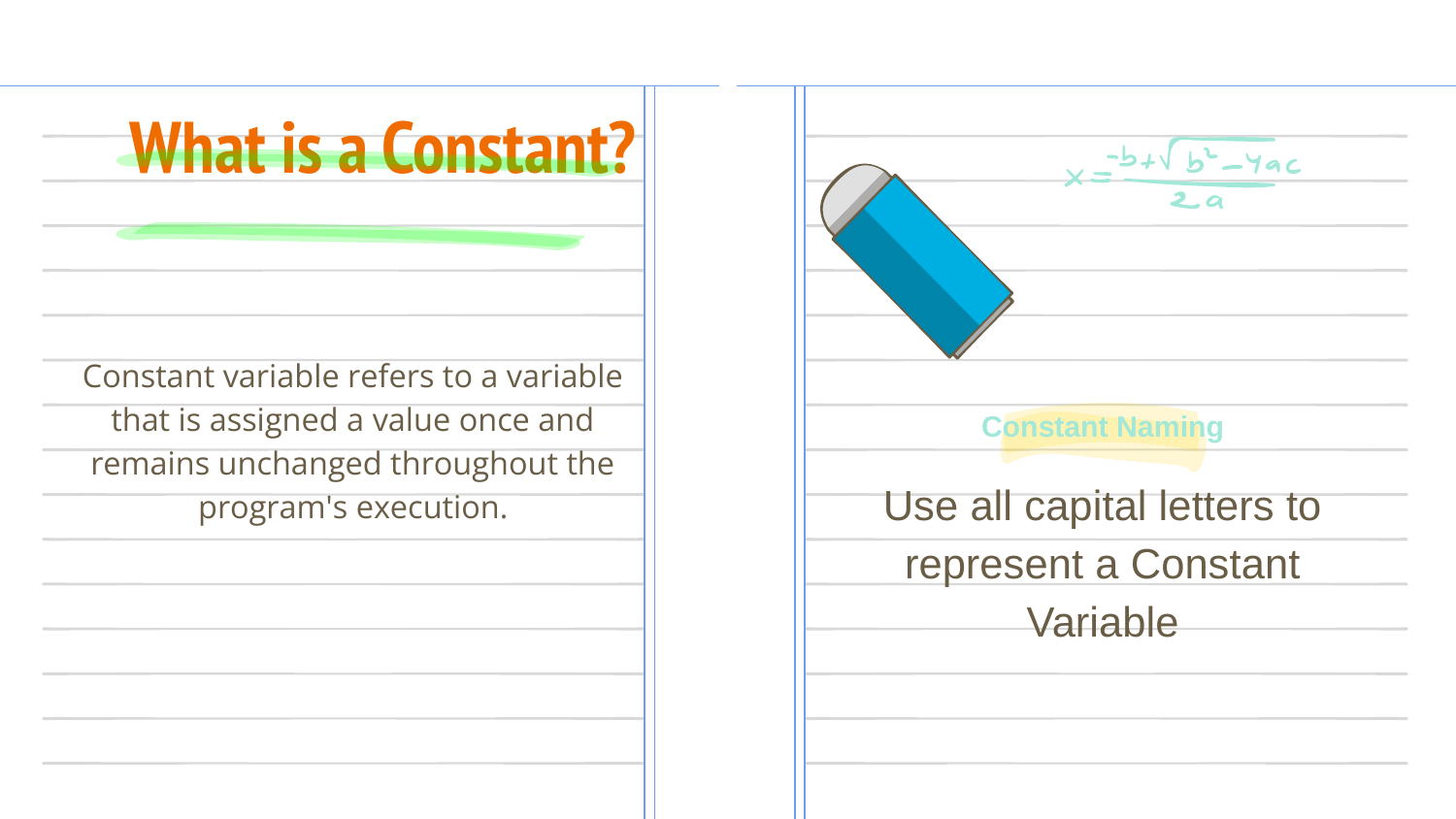

# What is a Constant?

Constant variable refers to a variable that is assigned a value once and remains unchanged throughout the program's execution.

Constant Naming
Use all capital letters to represent a Constant Variable